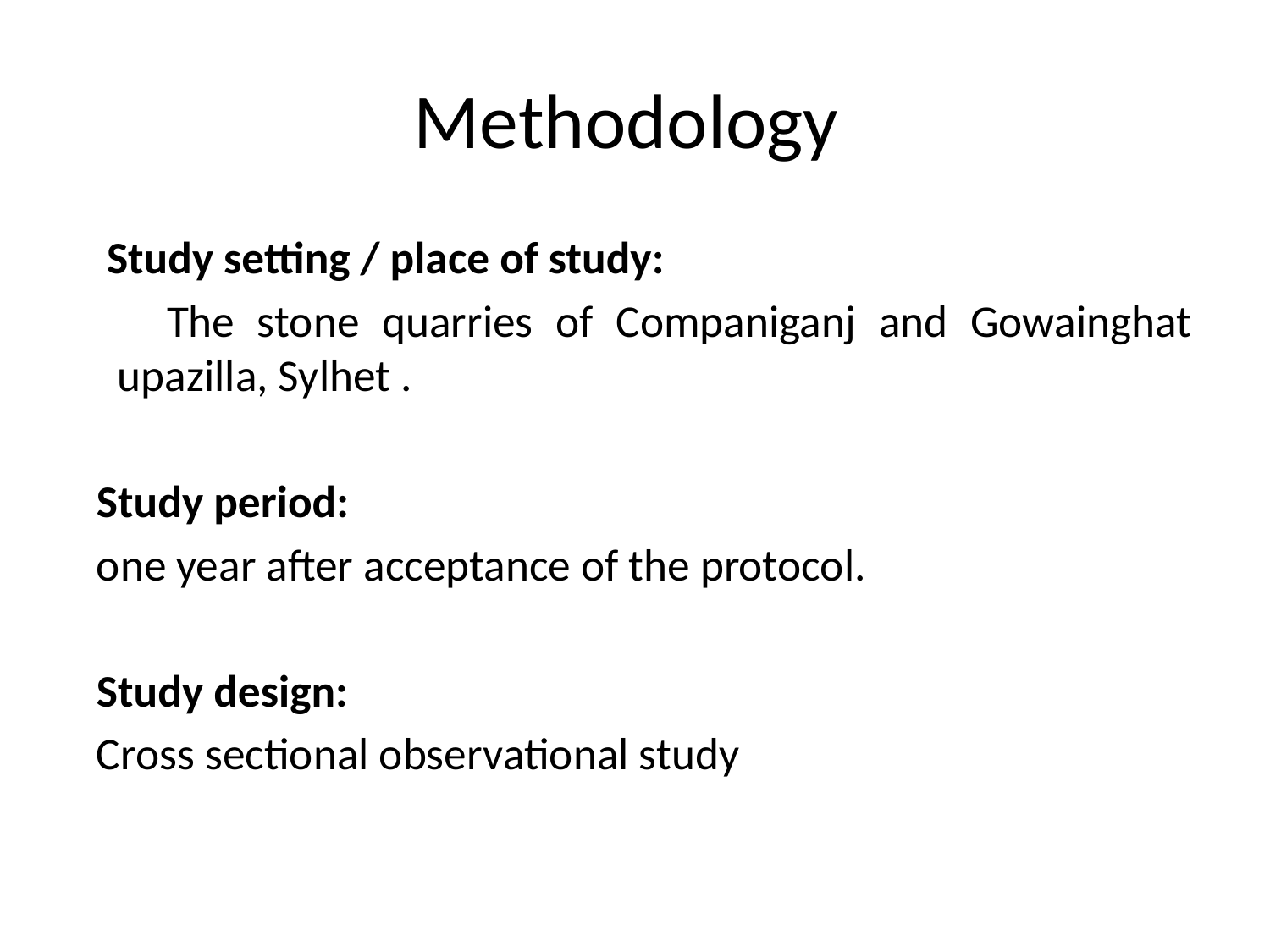

# Methodology
   Study setting / place of study:
    The stone quarries of Companiganj and Gowainghat upazilla, Sylhet .

  Study period:
  one year after acceptance of the protocol.

  Study design:
  Cross sectional observational study